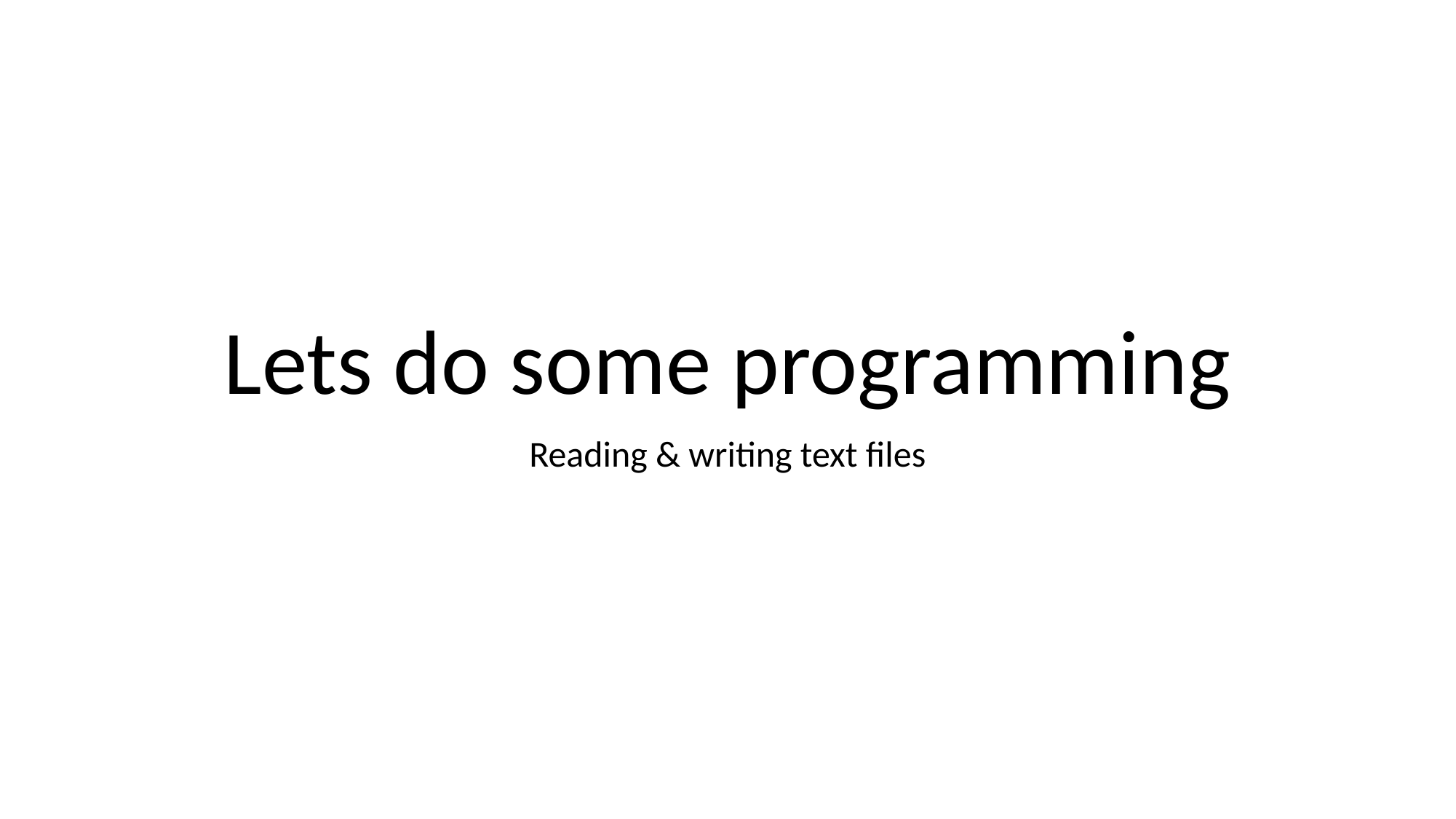

# Lets do some programming
Reading & writing text files